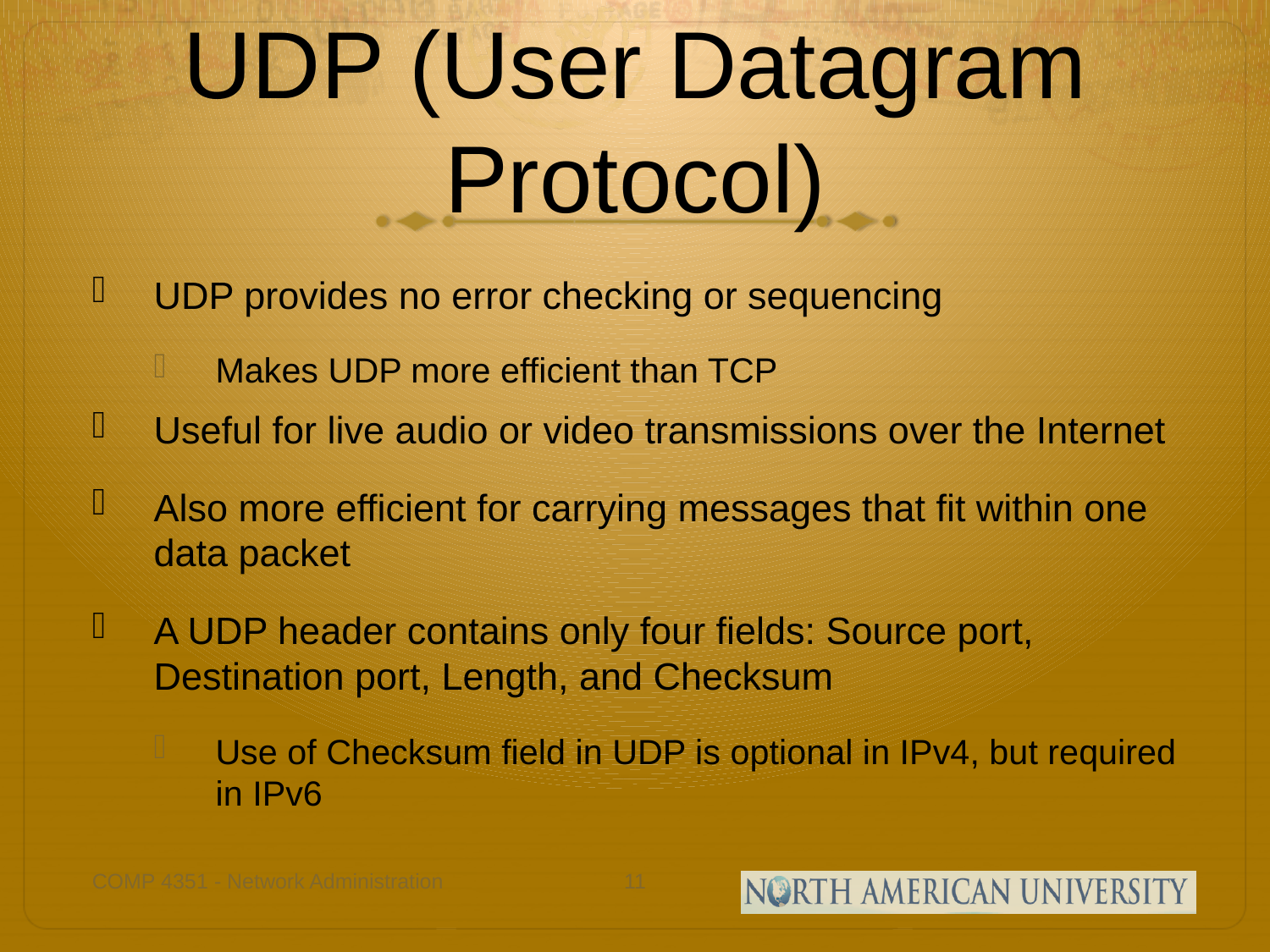

# UDP (User Datagram Protocol)
UDP provides no error checking or sequencing
Makes UDP more efficient than TCP
Useful for live audio or video transmissions over the Internet
Also more efficient for carrying messages that fit within one data packet
A UDP header contains only four fields: Source port, Destination port, Length, and Checksum
Use of Checksum field in UDP is optional in IPv4, but required in IPv6
COMP 4351 - Network Administration
11